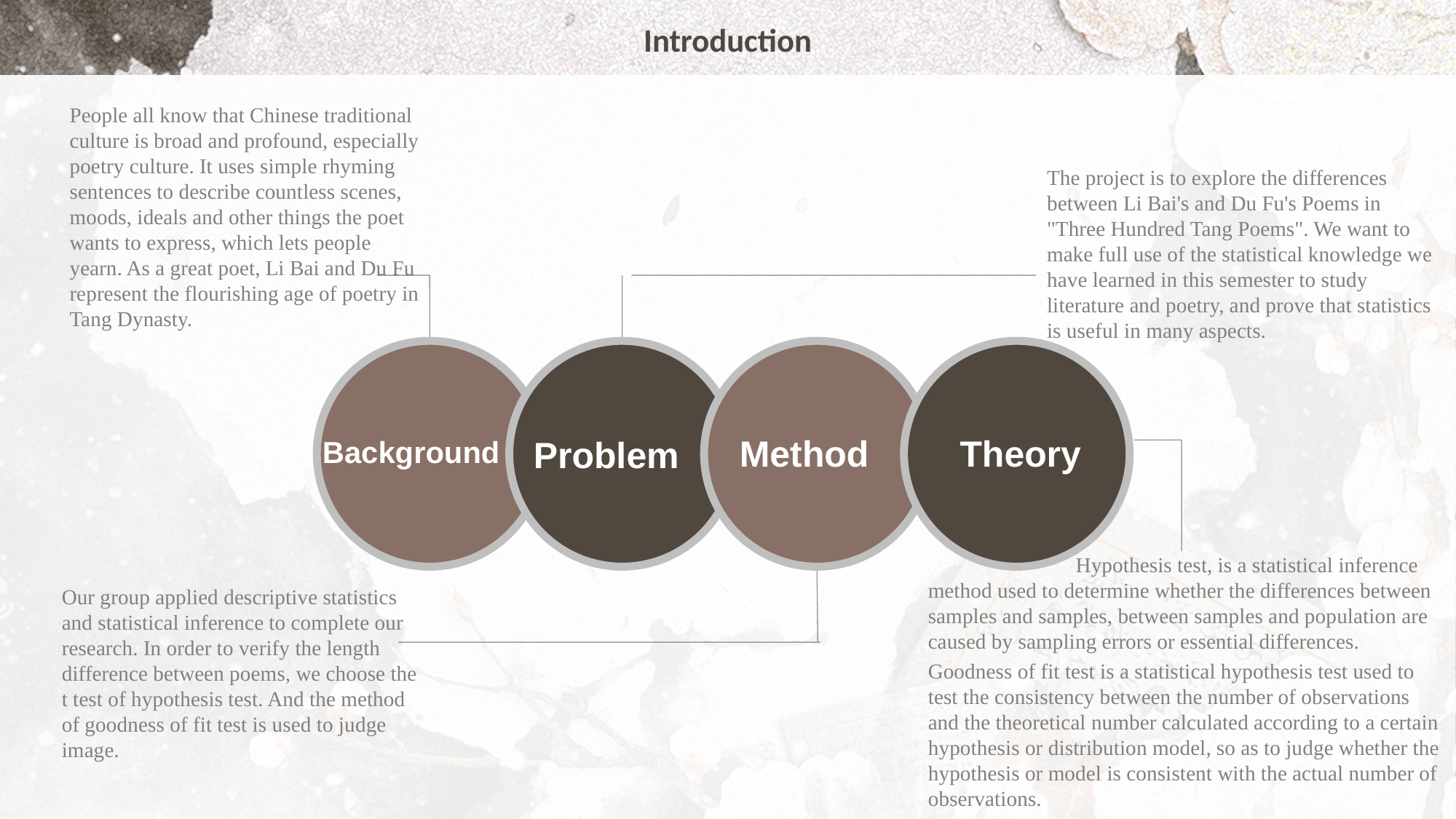

# Introduction
People all know that Chinese traditional culture is broad and profound, especially poetry culture. It uses simple rhyming sentences to describe countless scenes, moods, ideals and other things the poet wants to express, which lets people yearn. As a great poet, Li Bai and Du Fu represent the flourishing age of poetry in Tang Dynasty.

The project is to explore the differences between Li Bai's and Du Fu's Poems in "Three Hundred Tang Poems". We want to make full use of the statistical knowledge we have learned in this semester to study literature and poetry, and prove that statistics is useful in many aspects.

Problem

Method

Background

Theory

Our group applied descriptive statistics and statistical inference to complete our research. In order to verify the length difference between poems, we choose the t test of hypothesis test. And the method of goodness of fit test is used to judge image.
                            Hypothesis test, is a statistical inference method used to determine whether the differences between samples and samples, between samples and population are caused by sampling errors or essential differences.
Goodness of fit test is a statistical hypothesis test used to test the consistency between the number of observations and the theoretical number calculated according to a certain hypothesis or distribution model, so as to judge whether the hypothesis or model is consistent with the actual number of observations.